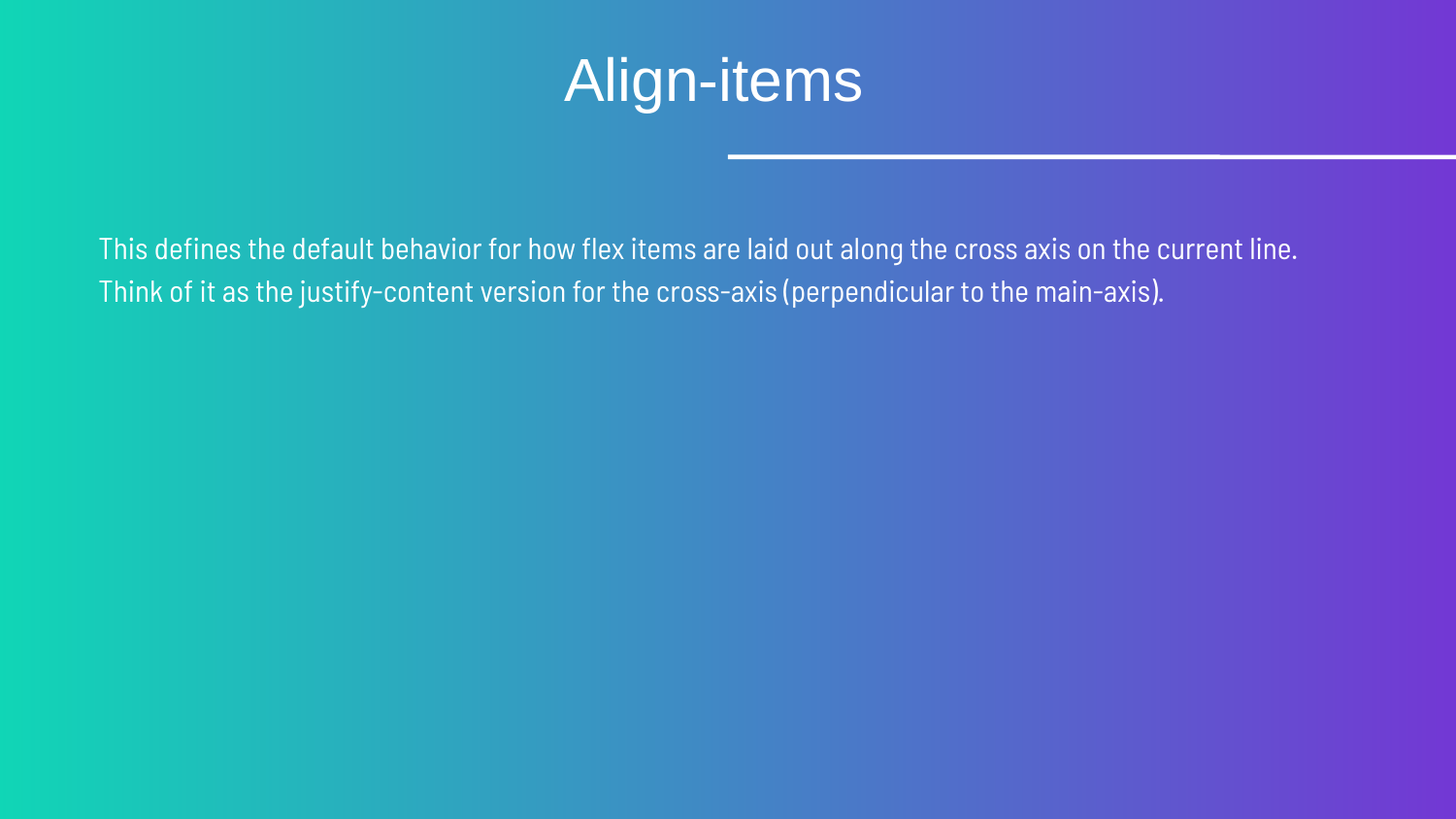

Align-items
This defines the default behavior for how flex items are laid out along the cross axis on the current line. Think of it as the justify-content version for the cross-axis (perpendicular to the main-axis).